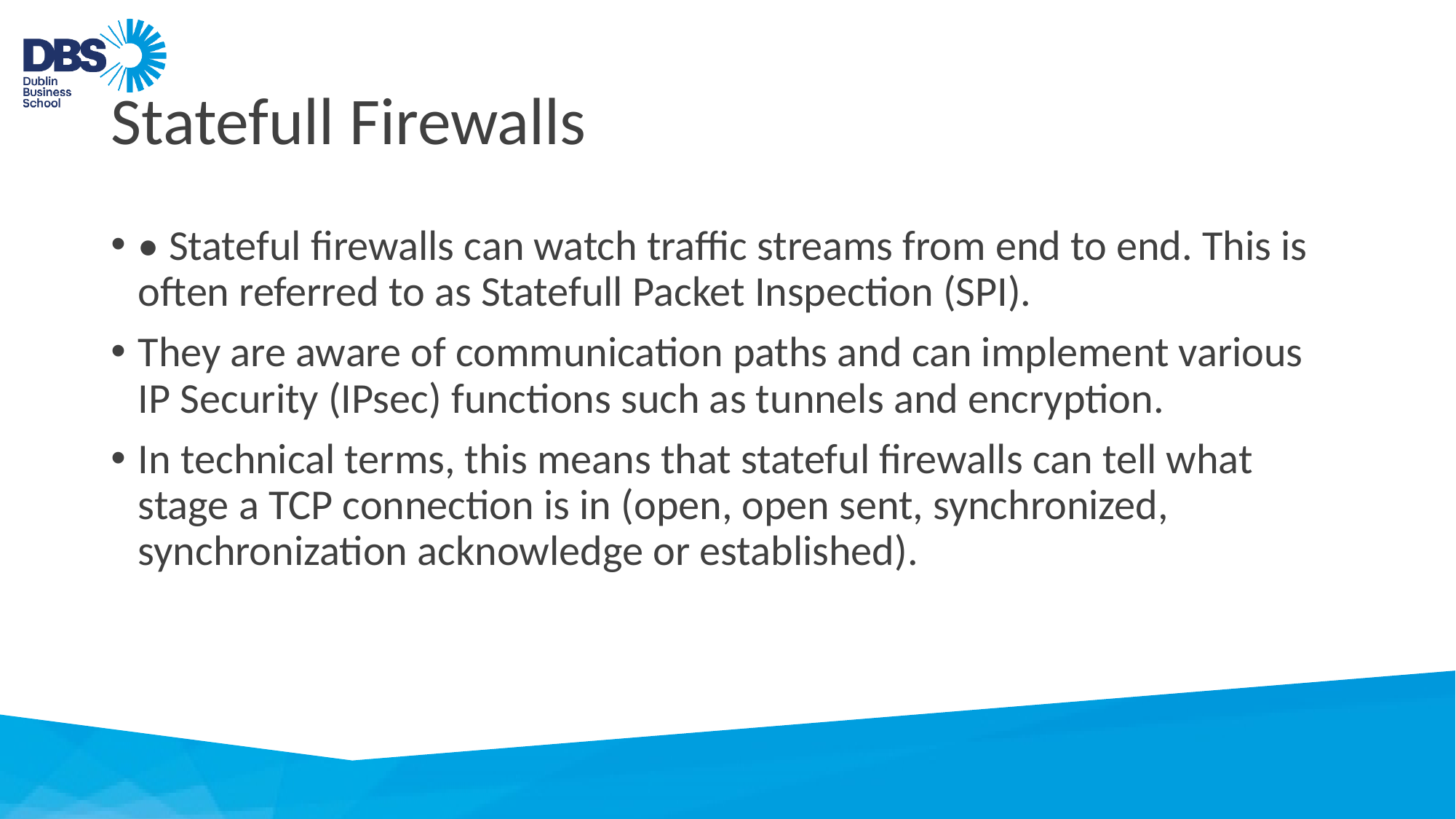

# Statefull Firewalls
• Stateful firewalls can watch traffic streams from end to end. This is often referred to as Statefull Packet Inspection (SPI).
They are aware of communication paths and can implement various IP Security (IPsec) functions such as tunnels and encryption.
In technical terms, this means that stateful firewalls can tell what stage a TCP connection is in (open, open sent, synchronized, synchronization acknowledge or established).